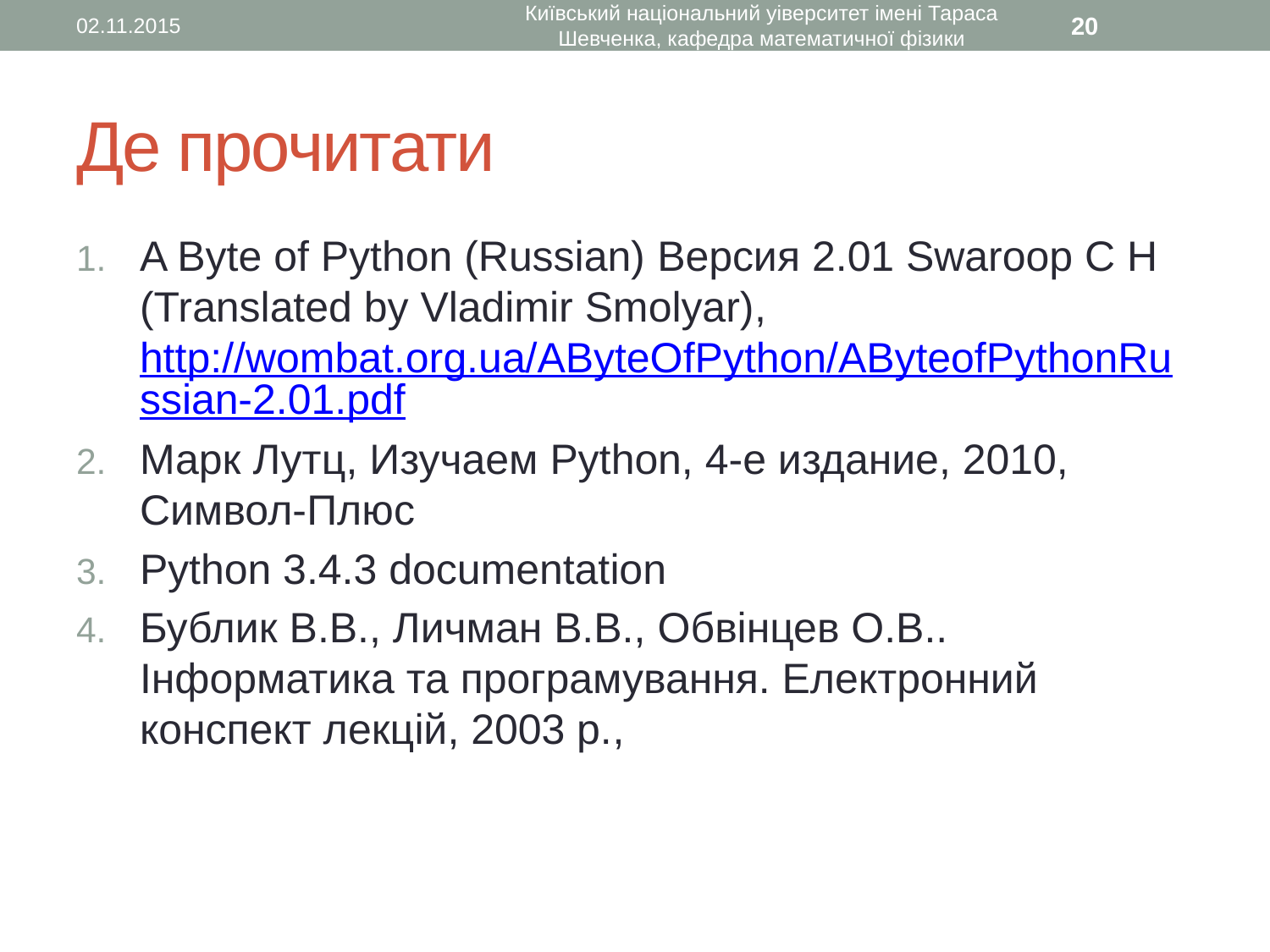

02.11.2015
Київський національний уіверситет імені Тараса Шевченка, кафедра математичної фізики
20
# Де прочитати
A Byte of Python (Russian) Версия 2.01 Swaroop C H (Translated by Vladimir Smolyar), http://wombat.org.ua/AByteOfPython/AByteofPythonRussian-2.01.pdf
Марк Лутц, Изучаем Python, 4-е издание, 2010, Символ-Плюс
Python 3.4.3 documentation
Бублик В.В., Личман В.В., Обвінцев О.В.. Інформатика та програмування. Електронний конспект лекцій, 2003 р.,